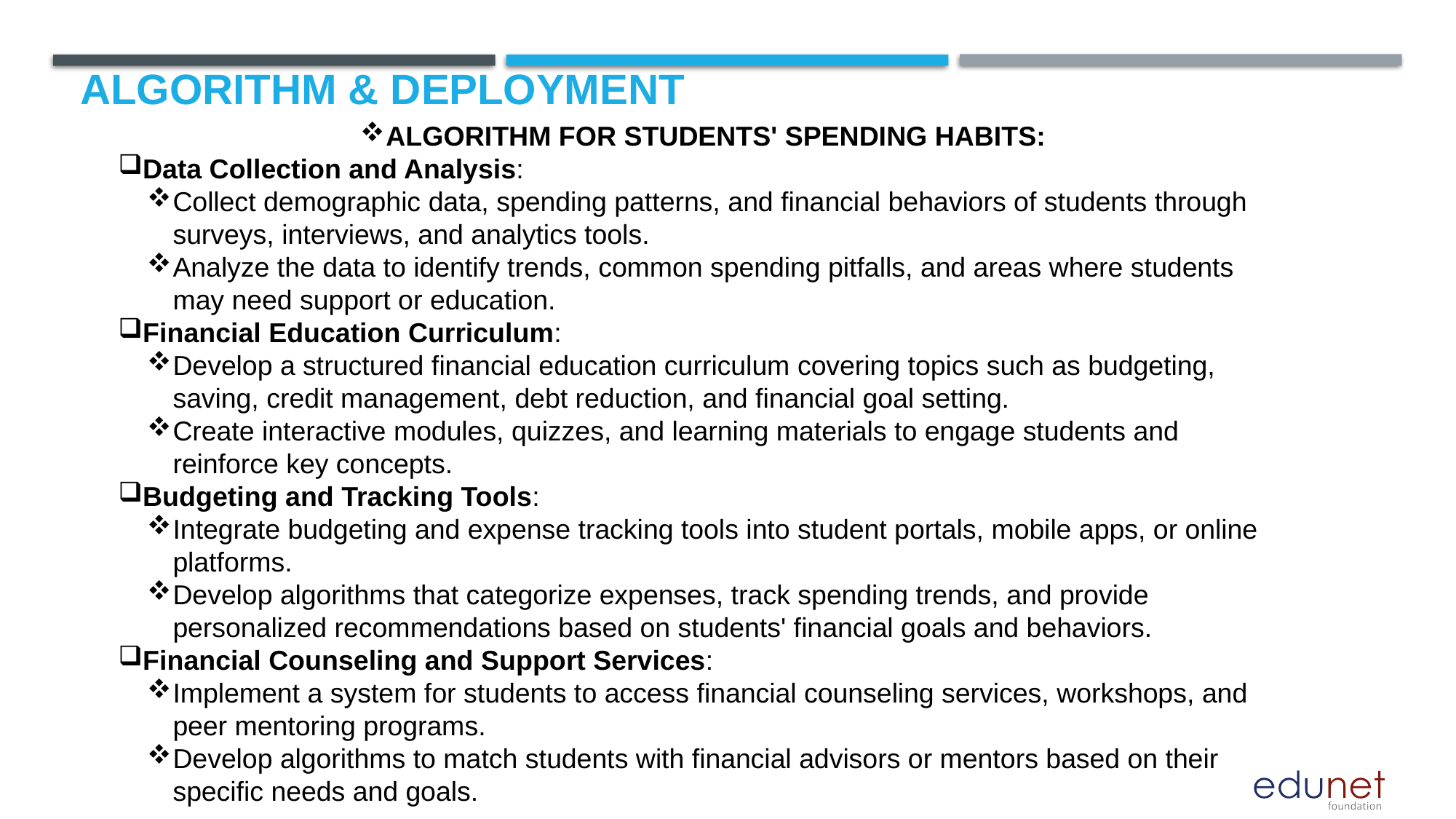

# Algorithm & Deployment
ALGORITHM FOR STUDENTS' SPENDING HABITS:
Data Collection and Analysis:
Collect demographic data, spending patterns, and financial behaviors of students through surveys, interviews, and analytics tools.
Analyze the data to identify trends, common spending pitfalls, and areas where students may need support or education.
Financial Education Curriculum:
Develop a structured financial education curriculum covering topics such as budgeting, saving, credit management, debt reduction, and financial goal setting.
Create interactive modules, quizzes, and learning materials to engage students and reinforce key concepts.
Budgeting and Tracking Tools:
Integrate budgeting and expense tracking tools into student portals, mobile apps, or online platforms.
Develop algorithms that categorize expenses, track spending trends, and provide personalized recommendations based on students' financial goals and behaviors.
Financial Counseling and Support Services:
Implement a system for students to access financial counseling services, workshops, and peer mentoring programs.
Develop algorithms to match students with financial advisors or mentors based on their specific needs and goals.